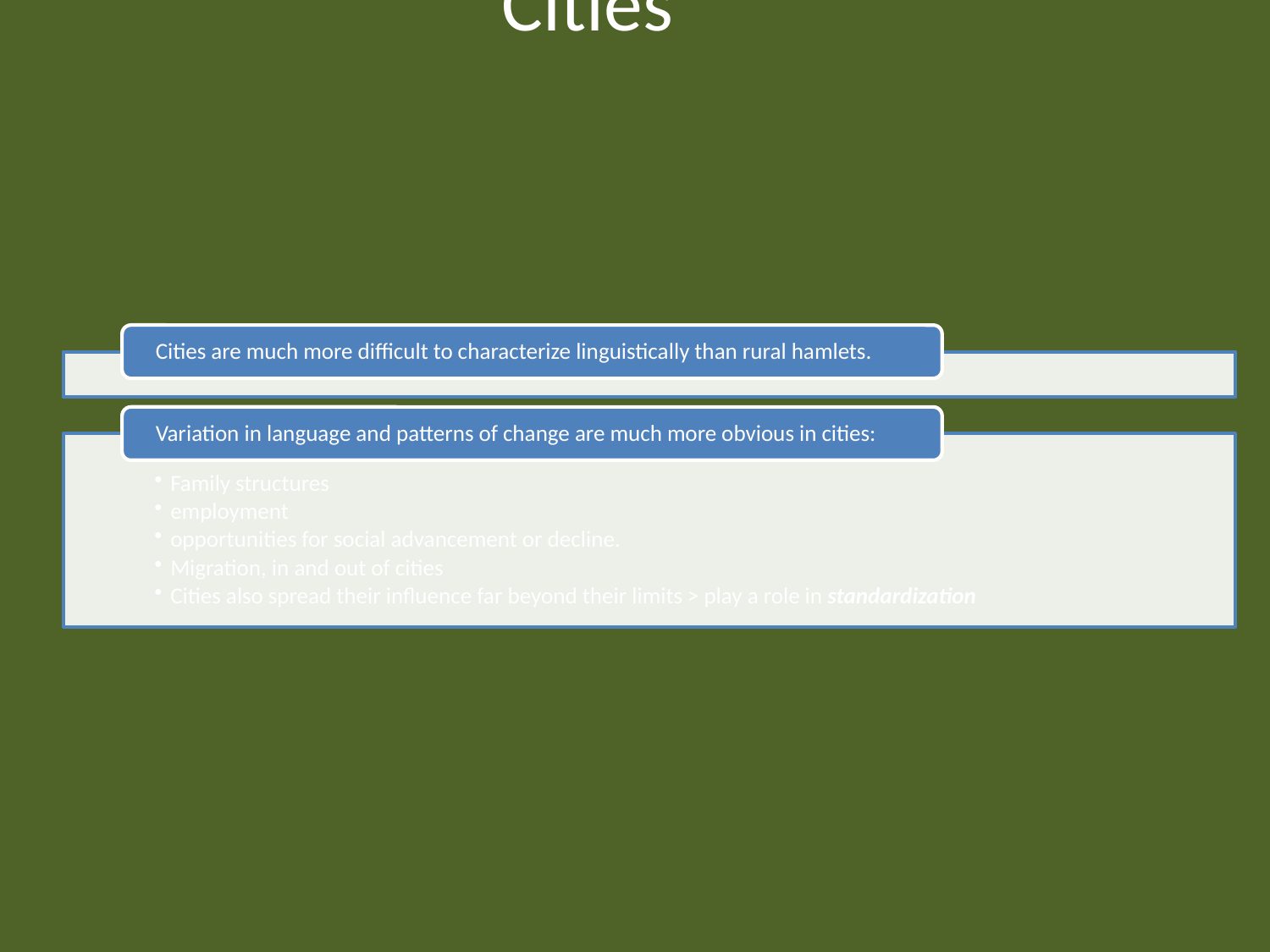

Cities are much more difficult to characterize linguistically than rural hamlets.
Family structures
employment
opportunities for social advancement or decline.
Migration, in and out of cities
Cities also spread their influence far beyond their limits > play a role in standardization
Variation in language and patterns of change are much more obvious in cities:
# Cities